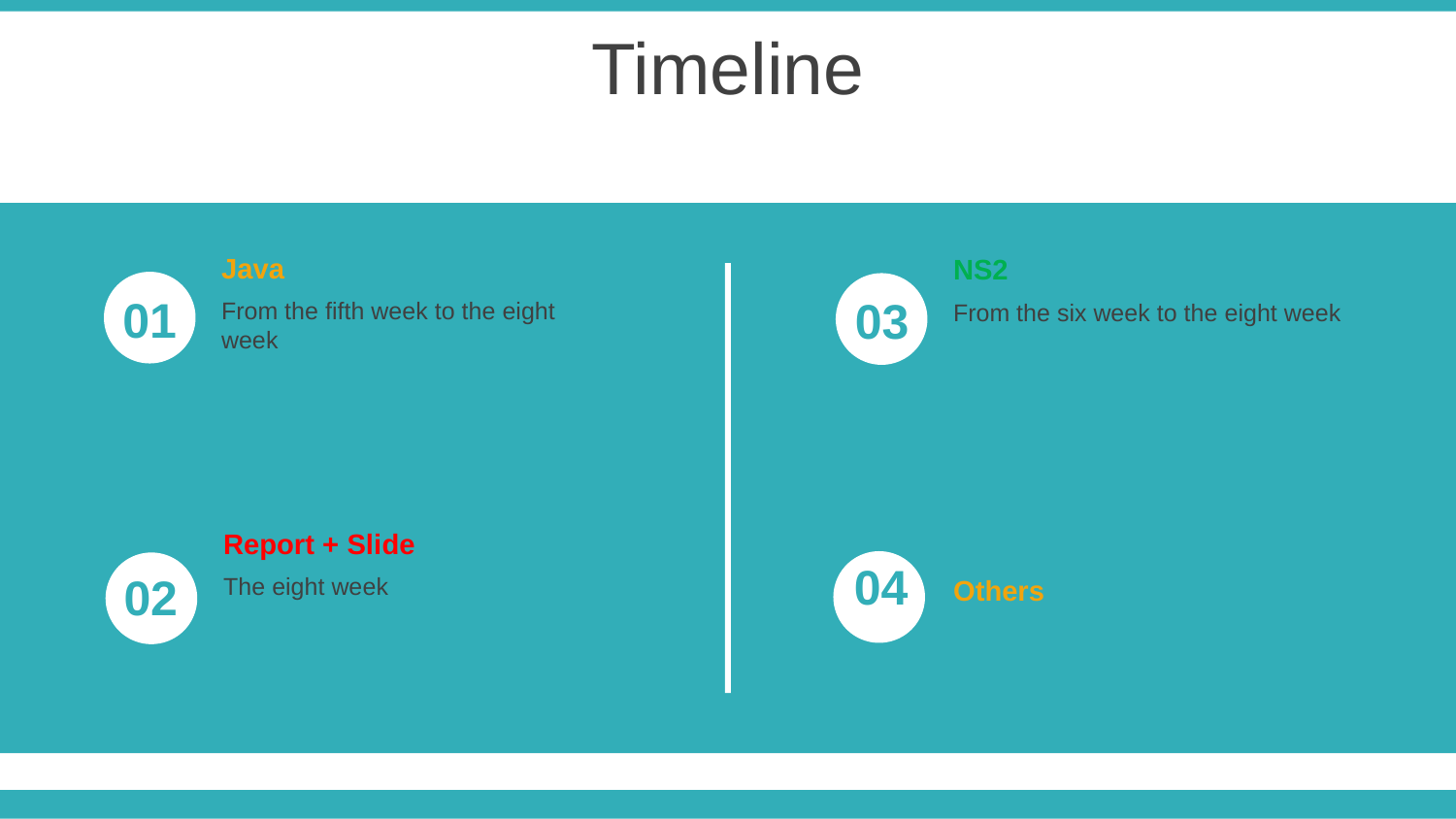

Timeline

Java
From the fifth week to the eight week
NS2
From the six week to the eight week

01
03

Report + Slide
The eight week
04

02
Others